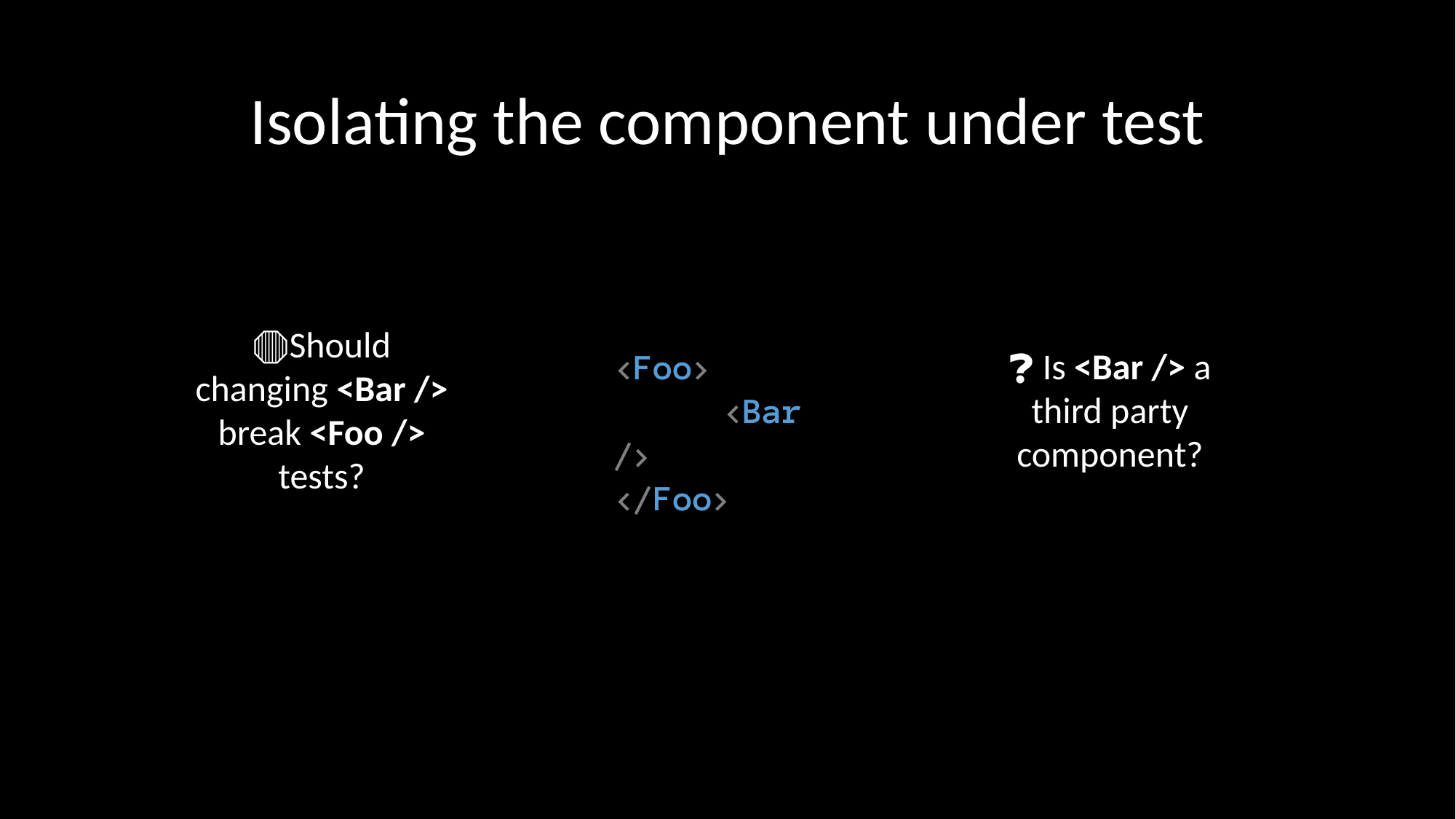

# Isolating the component under test
🛑Should changing <Bar /> break <Foo /> tests?
<Foo>
	<Bar />
</Foo>
❓ Is <Bar /> a third party component?